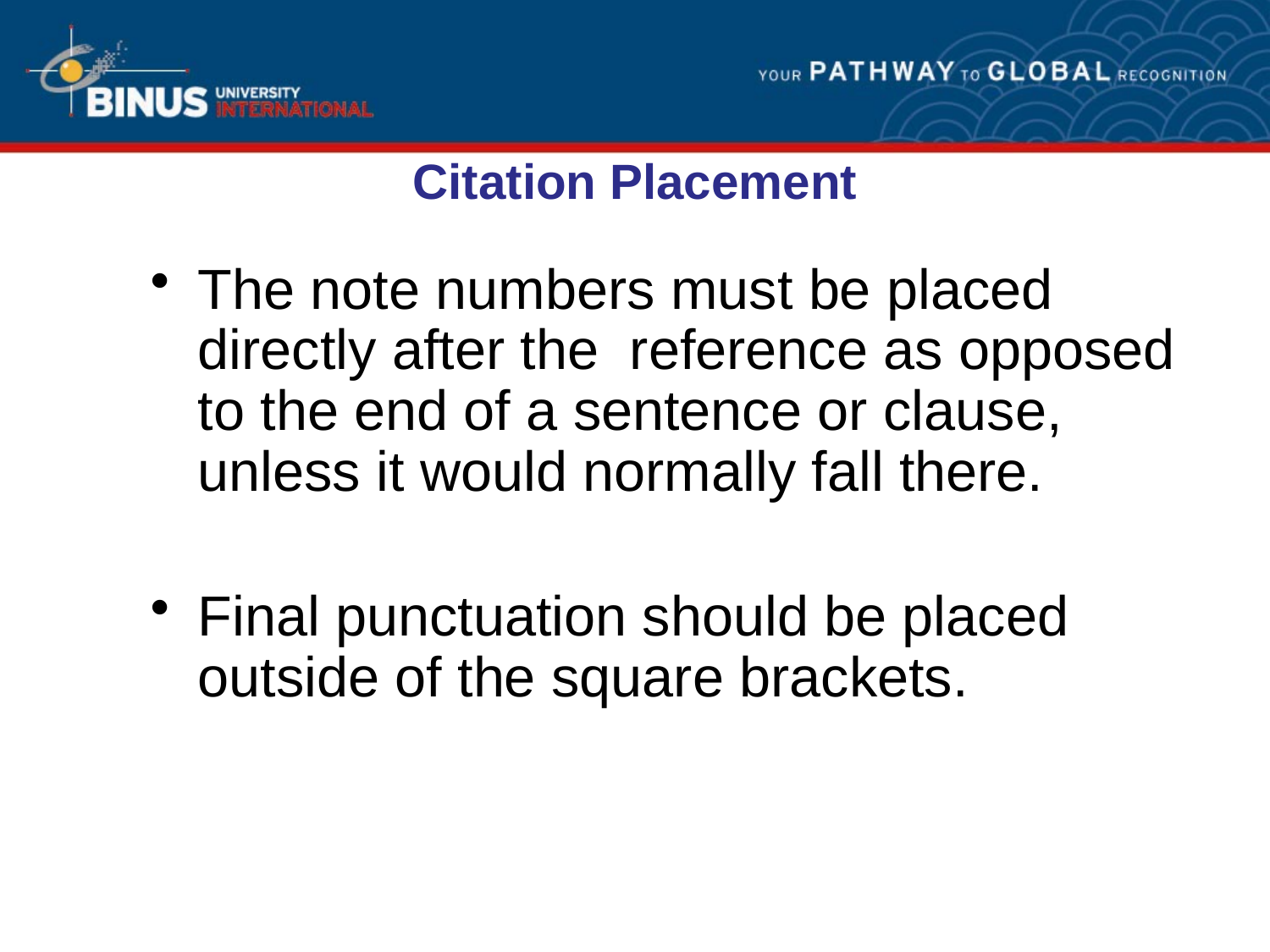

# Citation Placement
The note numbers must be placed directly after the  reference as opposed to the end of a sentence or clause, unless it would normally fall there.

Final punctuation should be placed outside of the square brackets.